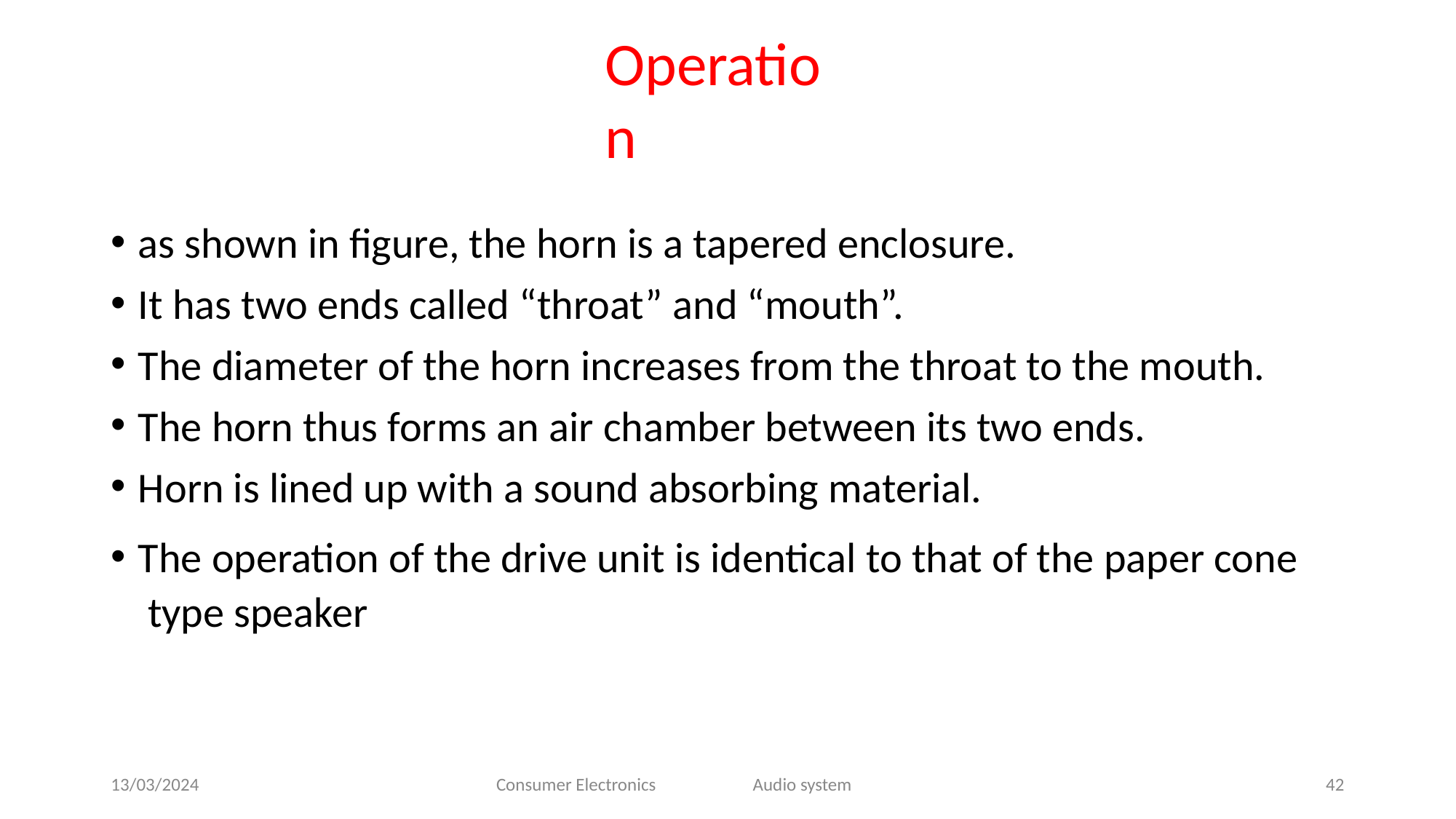

# Operation
as shown in figure, the horn is a tapered enclosure.
It has two ends called “throat” and “mouth”.
The diameter of the horn increases from the throat to the mouth.
The horn thus forms an air chamber between its two ends.
Horn is lined up with a sound absorbing material.
The operation of the drive unit is identical to that of the paper cone  type speaker
13/03/2024
Consumer Electronics
Audio system
42